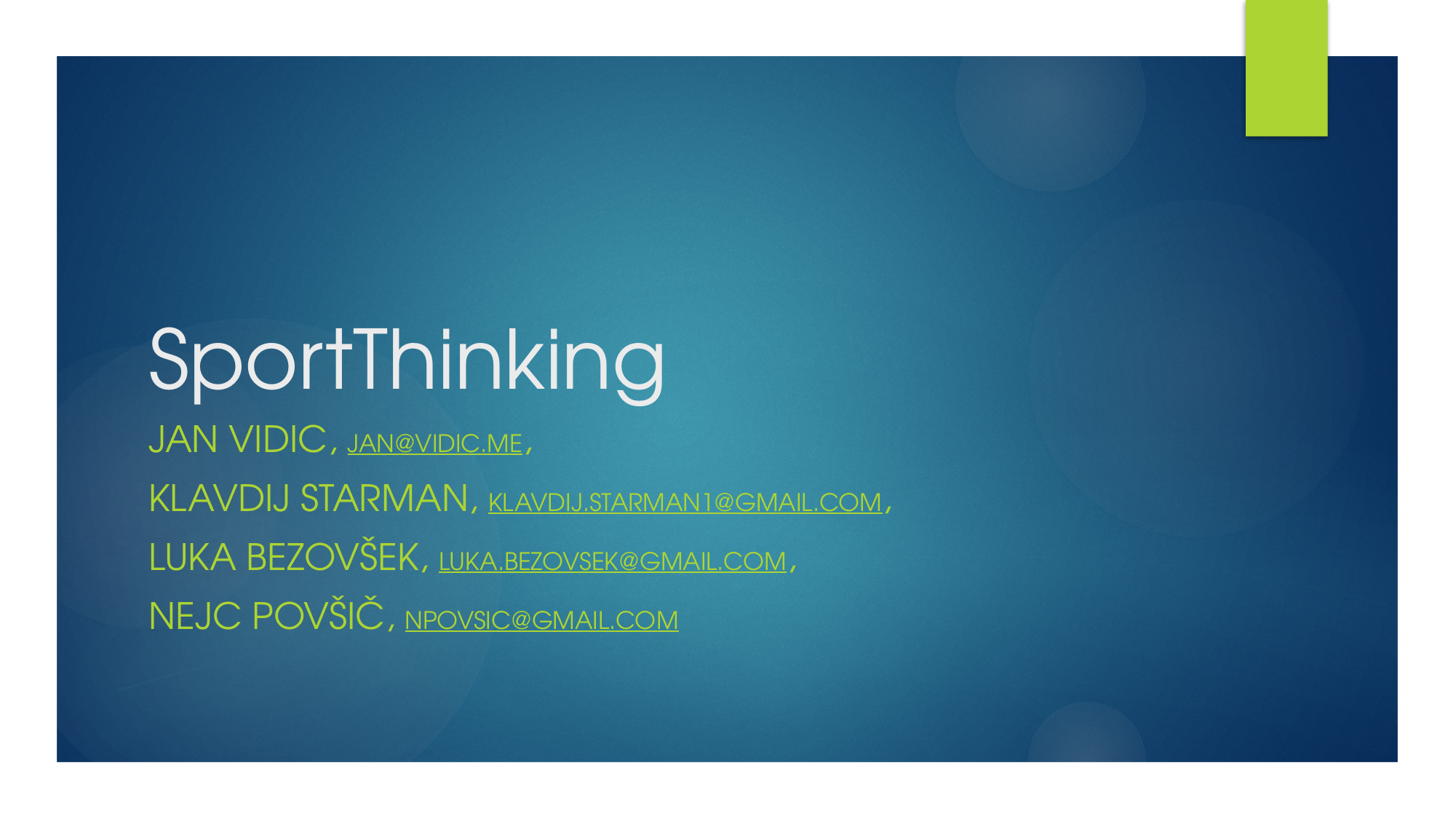

# SportThinking
Jan Vidic, jan@Vidic.me,
Klavdij Starman, klavdij.starman1@gmail.com,
Luka Bezovšek, luka.bezovsek@gmail.com,
Nejc Povšič, npovsic@gmail.com